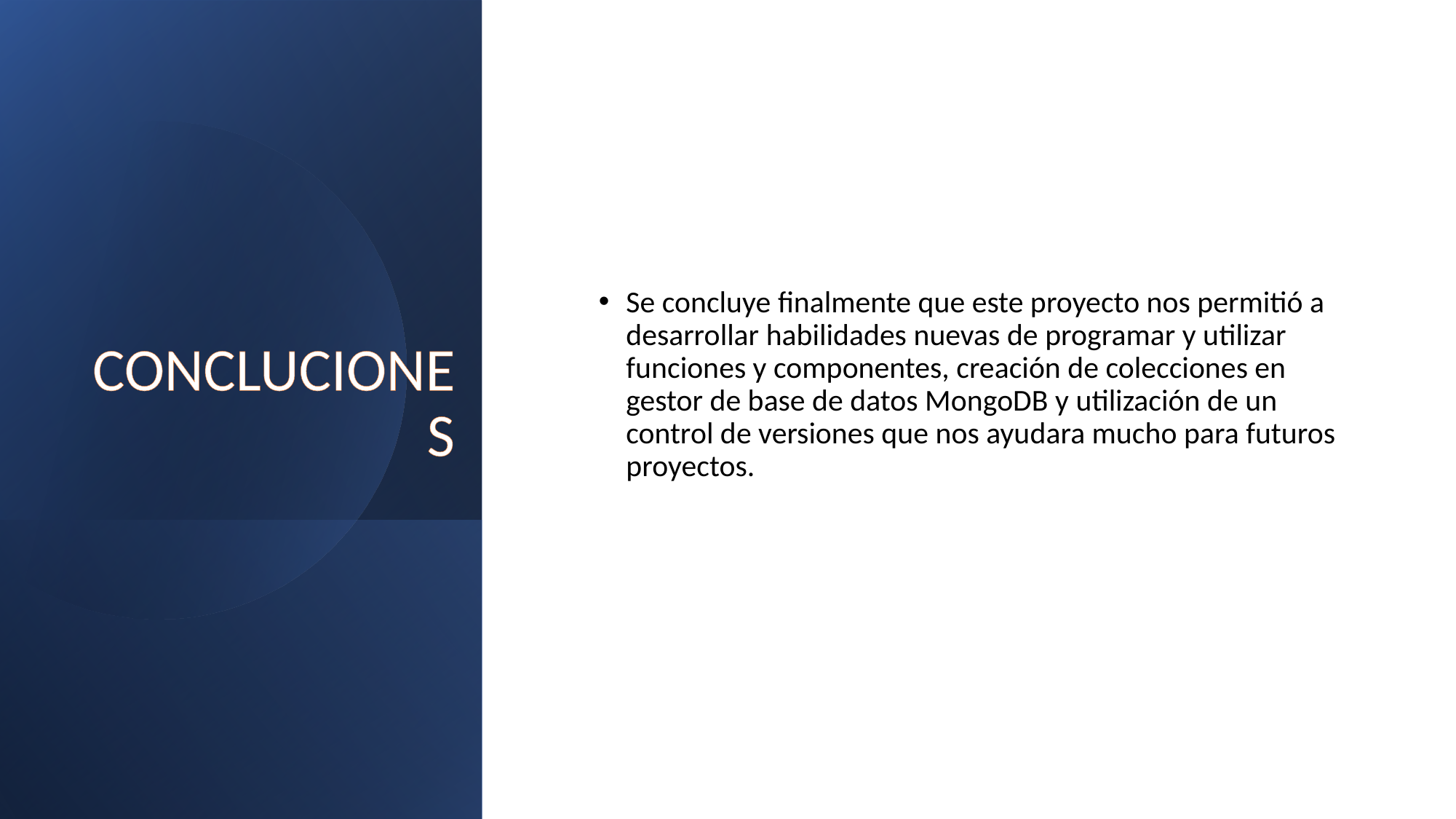

CONCLUCIONES
Se concluye finalmente que este proyecto nos permitió a desarrollar habilidades nuevas de programar y utilizar funciones y componentes, creación de colecciones en gestor de base de datos MongoDB y utilización de un control de versiones que nos ayudara mucho para futuros proyectos.